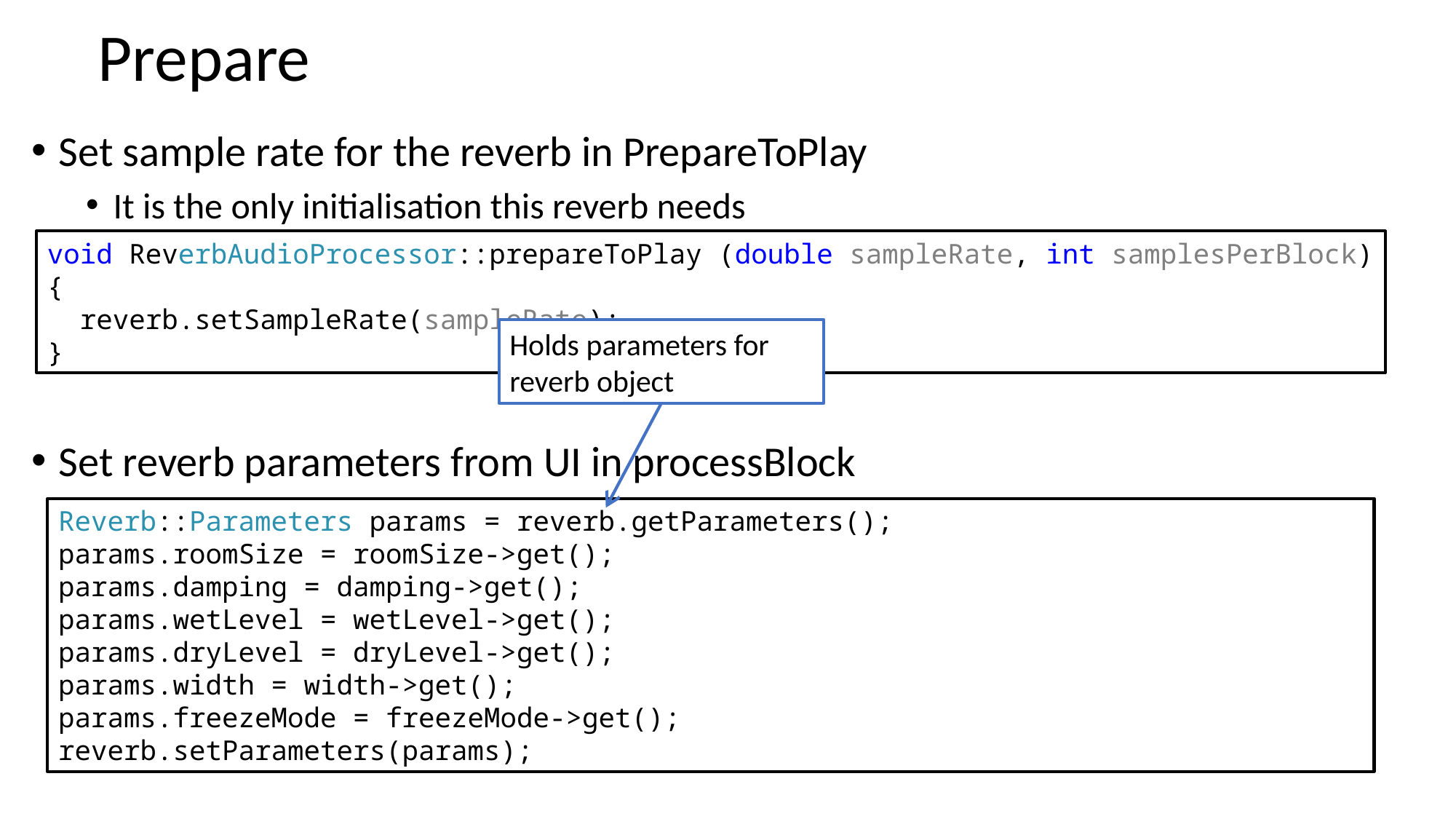

# Prepare
Set sample rate for the reverb in PrepareToPlay
It is the only initialisation this reverb needs

Set reverb parameters from UI in processBlock
void ReverbAudioProcessor::prepareToPlay (double sampleRate, int samplesPerBlock)
{
  reverb.setSampleRate(sampleRate);
}
Holds parameters for reverb object
Reverb::Parameters params = reverb.getParameters();
params.roomSize = roomSize->get();
params.damping = damping->get();
params.wetLevel = wetLevel->get();
params.dryLevel = dryLevel->get();
params.width = width->get();
params.freezeMode = freezeMode->get();
reverb.setParameters(params);